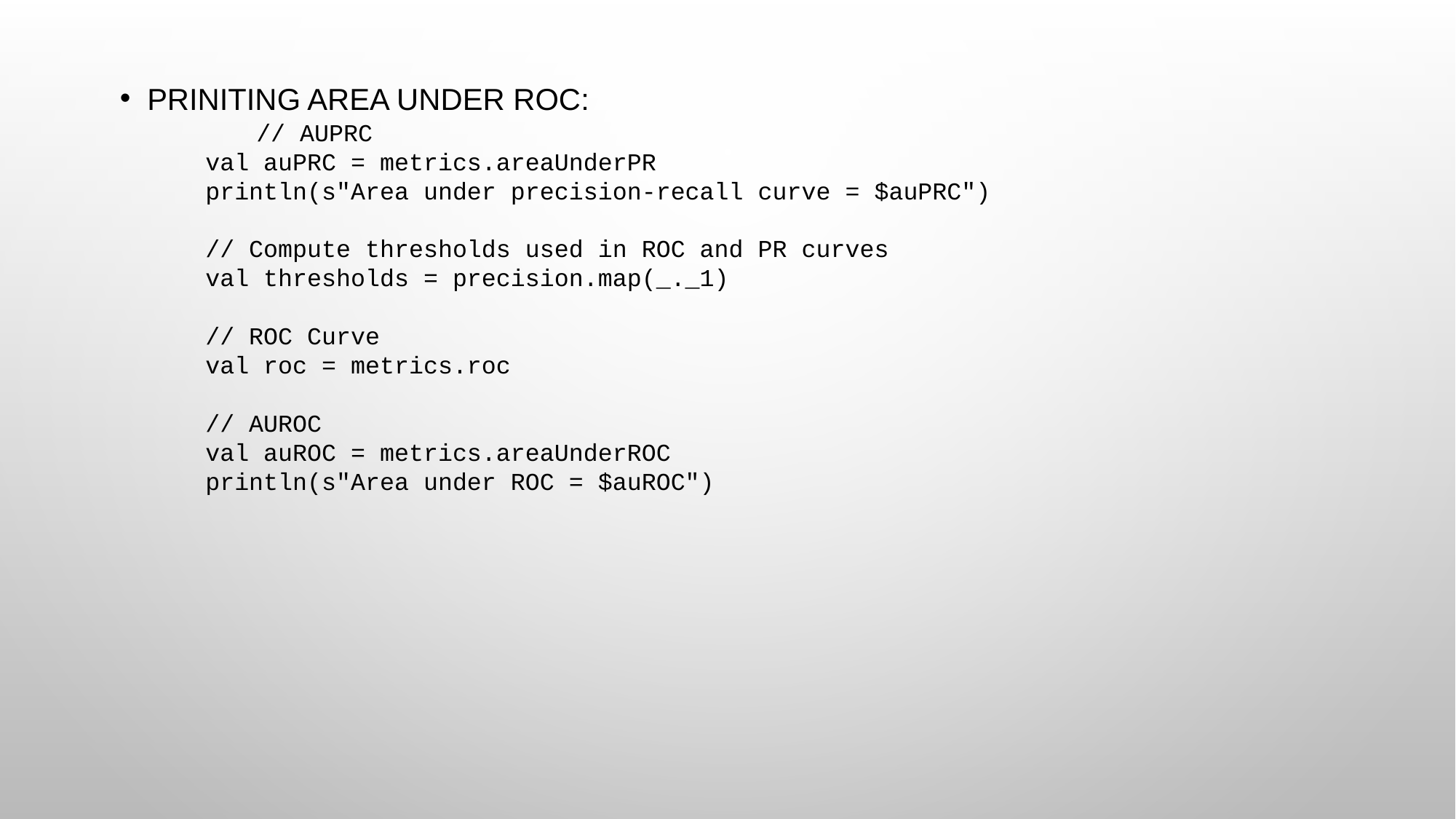

Priniting Area under ROC:

	// AUPRC
    val auPRC = metrics.areaUnderPR
    println(s"Area under precision-recall curve = $auPRC")

    // Compute thresholds used in ROC and PR curves
    val thresholds = precision.map(_._1)

    // ROC Curve
    val roc = metrics.roc

    // AUROC
    val auROC = metrics.areaUnderROC
    println(s"Area under ROC = $auROC")